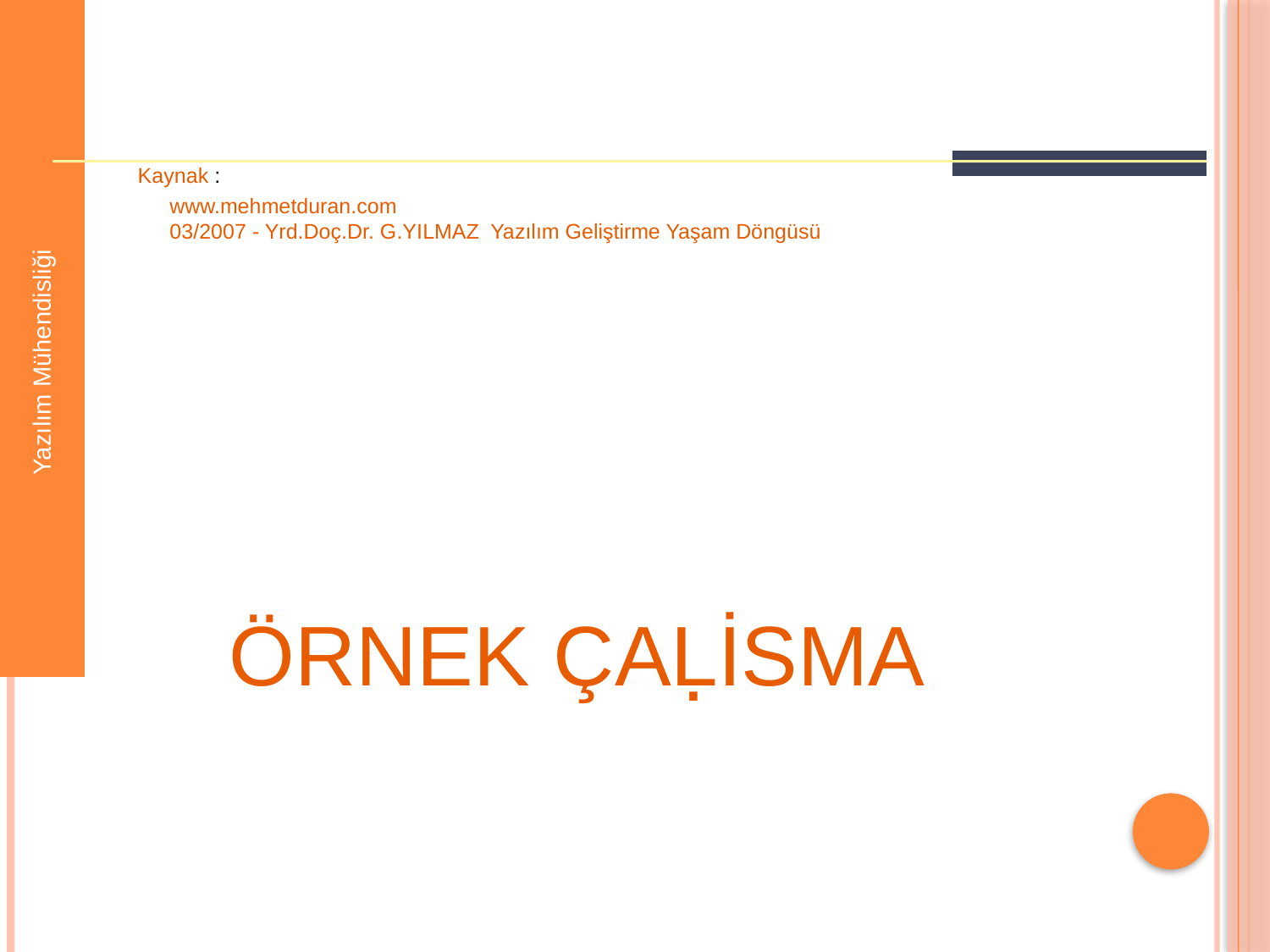

Kaynak :
www.mehmetduran.com
03/2007 - Yrd.Doç.Dr. G.YILMAZ  Yazılım Geliştirme Yaşam Döngüsü
Yazılım Mühendisliği
Örnek Çalisma
.